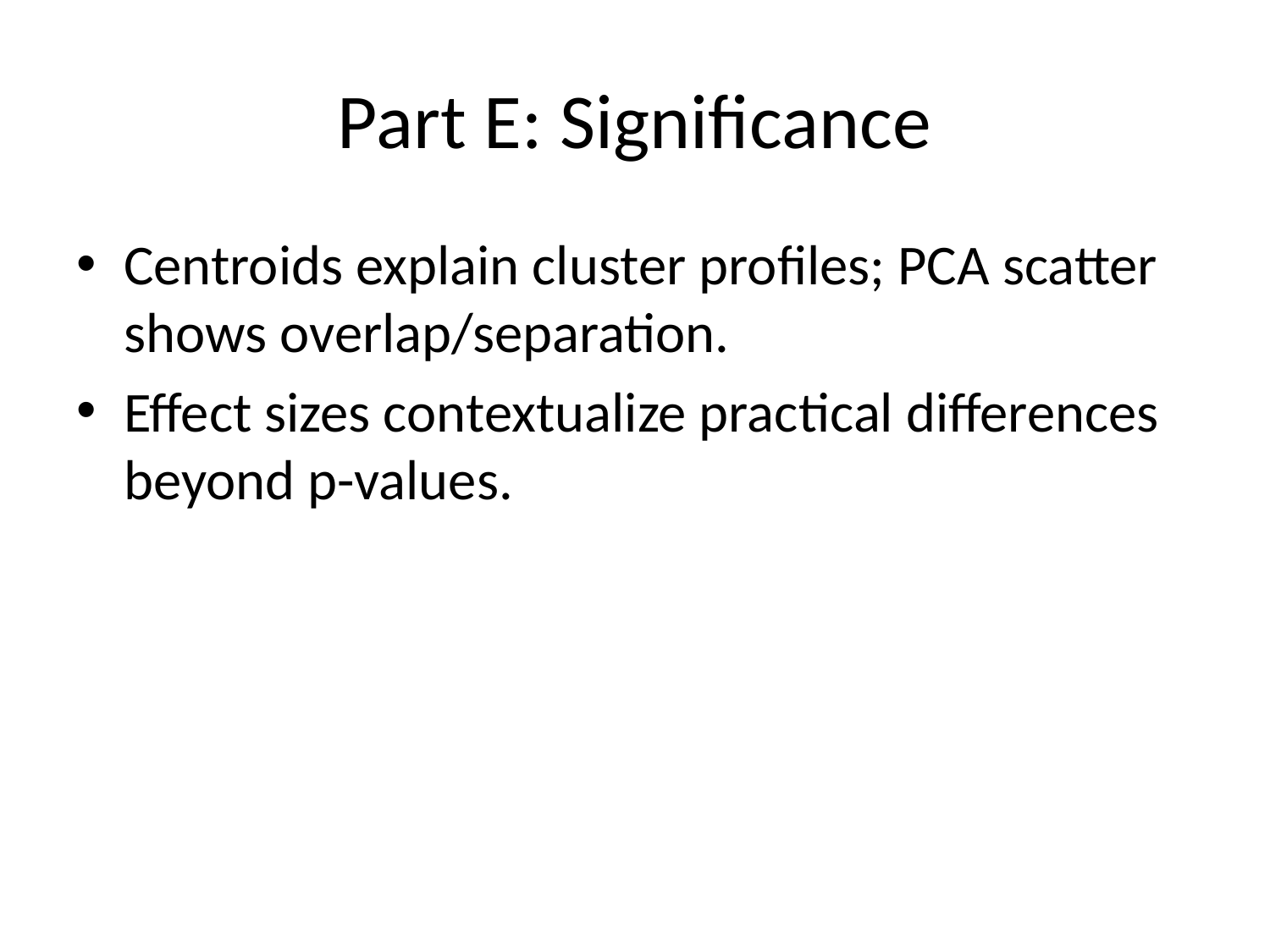

# Part E: Significance
Centroids explain cluster profiles; PCA scatter shows overlap/separation.
Effect sizes contextualize practical differences beyond p-values.